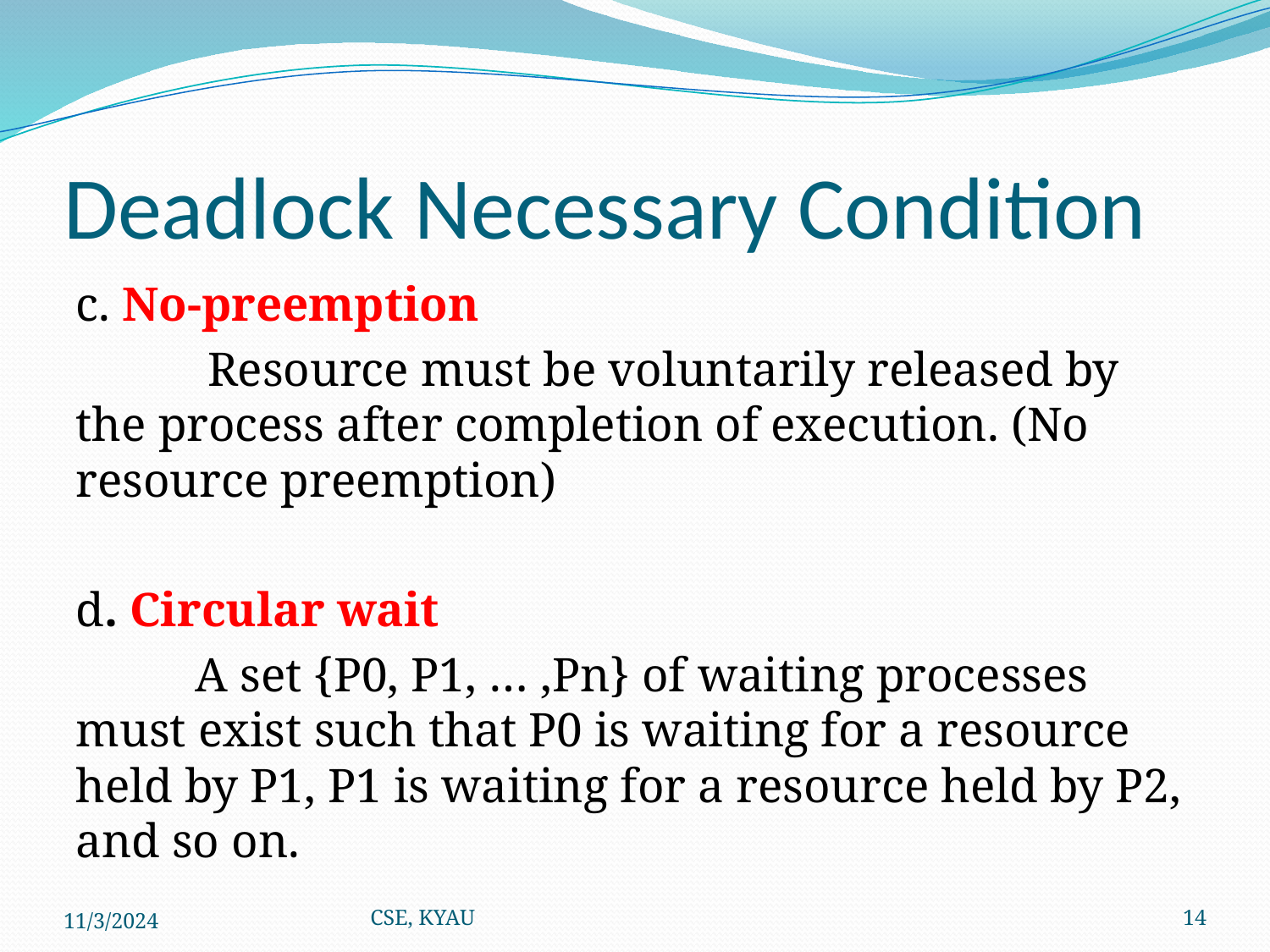

# Deadlock Necessary Condition
c. No-preemption
	 Resource must be voluntarily released by the process after completion of execution. (No resource preemption)

d. Circular wait
	A set {P0, P1, … ,Pn} of waiting processes must exist such that P0 is waiting for a resource held by P1, P1 is waiting for a resource held by P2, and so on.
11/3/2024
CSE, KYAU
14